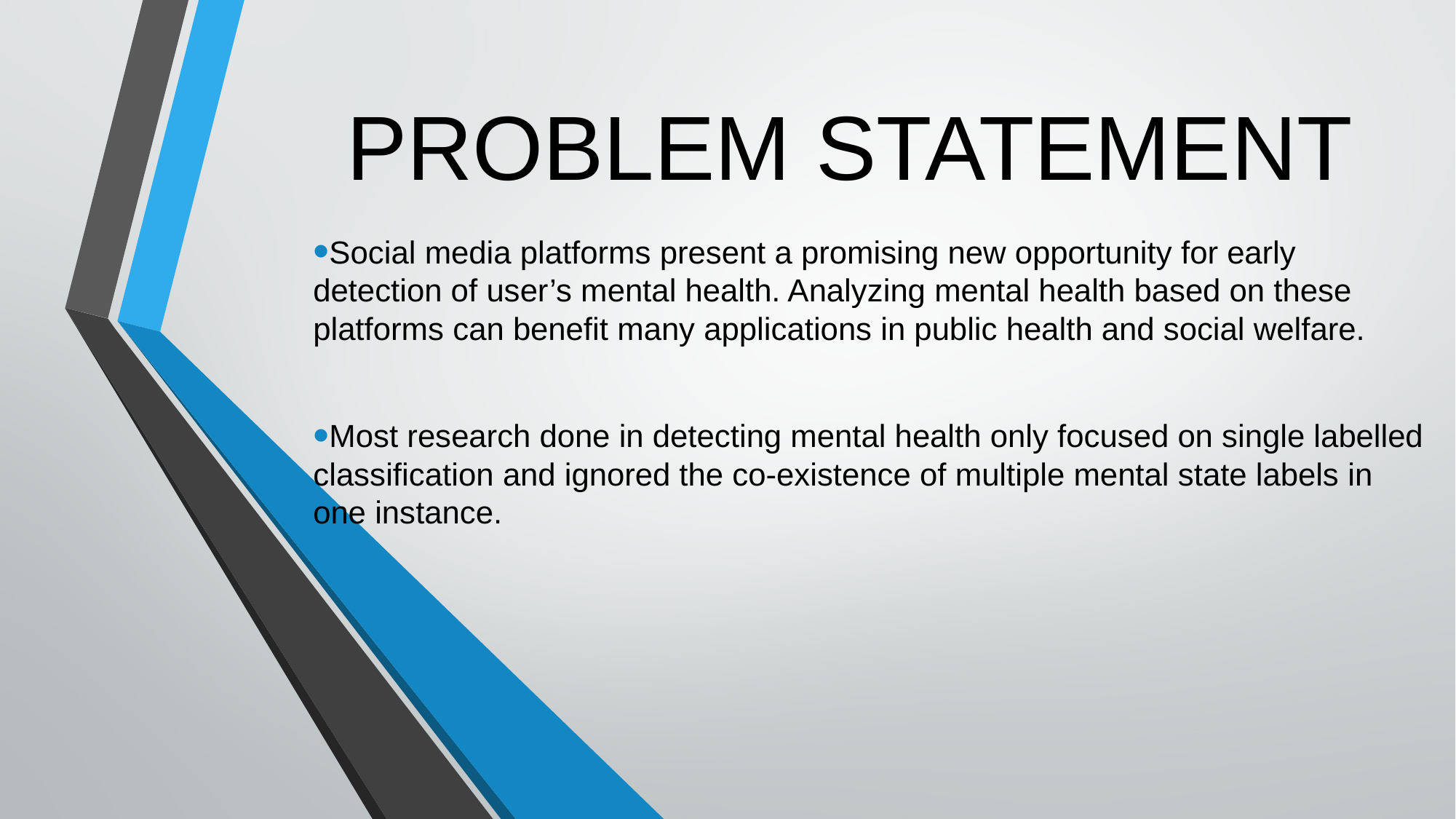

# PROBLEM STATEMENT
Social media platforms present a promising new opportunity for early detection of user’s mental health. Analyzing mental health based on these platforms can benefit many applications in public health and social welfare.

Most research done in detecting mental health only focused on single labelled classification and ignored the co-existence of multiple mental state labels in one instance.